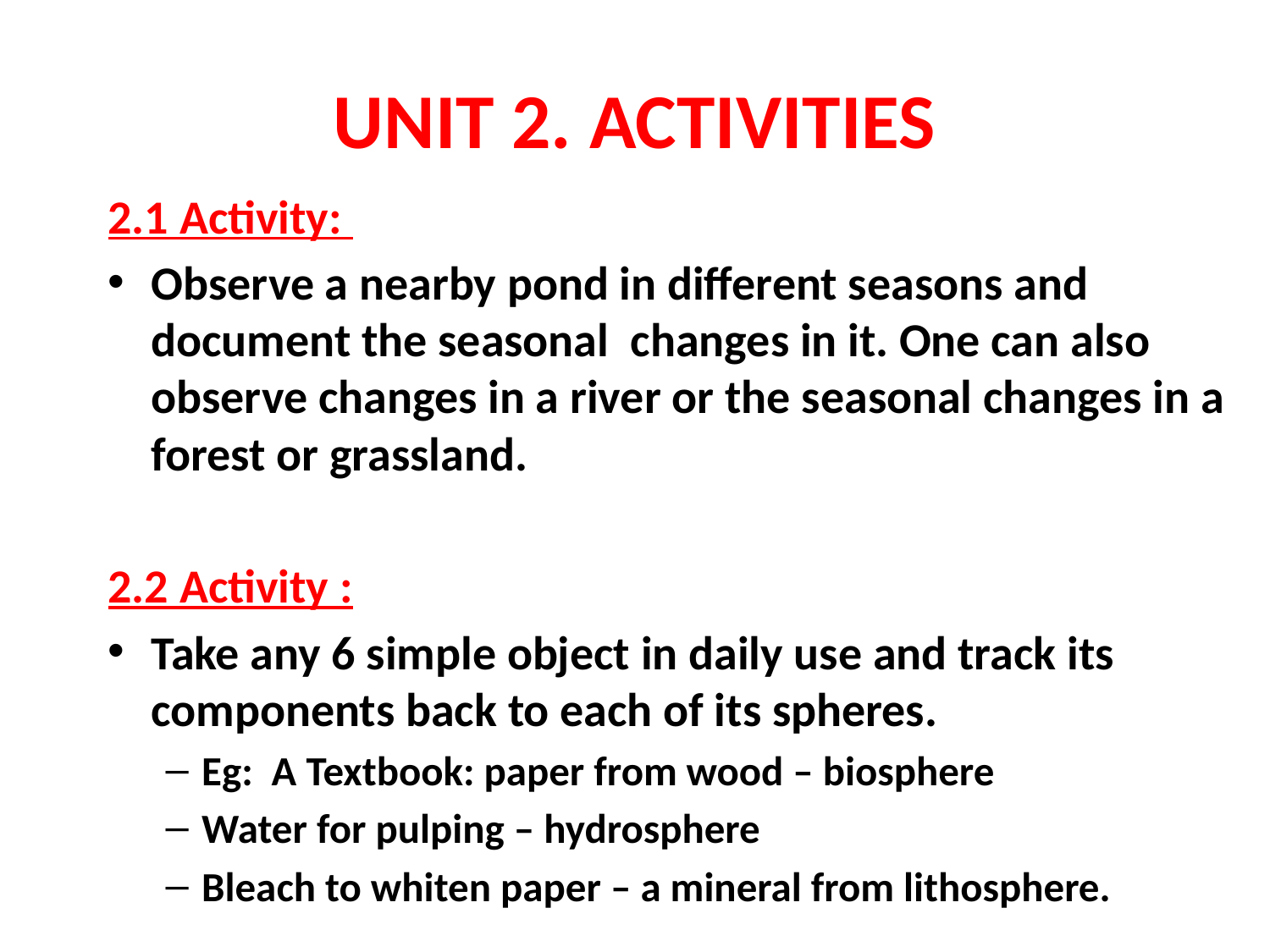

# UNIT 2. ACTIVITIES
2.1 Activity:
Observe a nearby pond in different seasons and document the seasonal  changes in it. One can also observe changes in a river or the seasonal changes in a forest or grassland.

2.2 Activity :
Take any 6 simple object in daily use and track its components back to each of its spheres.
Eg:  A Textbook: paper from wood – biosphere
Water for pulping – hydrosphere
Bleach to whiten paper – a mineral from lithosphere.